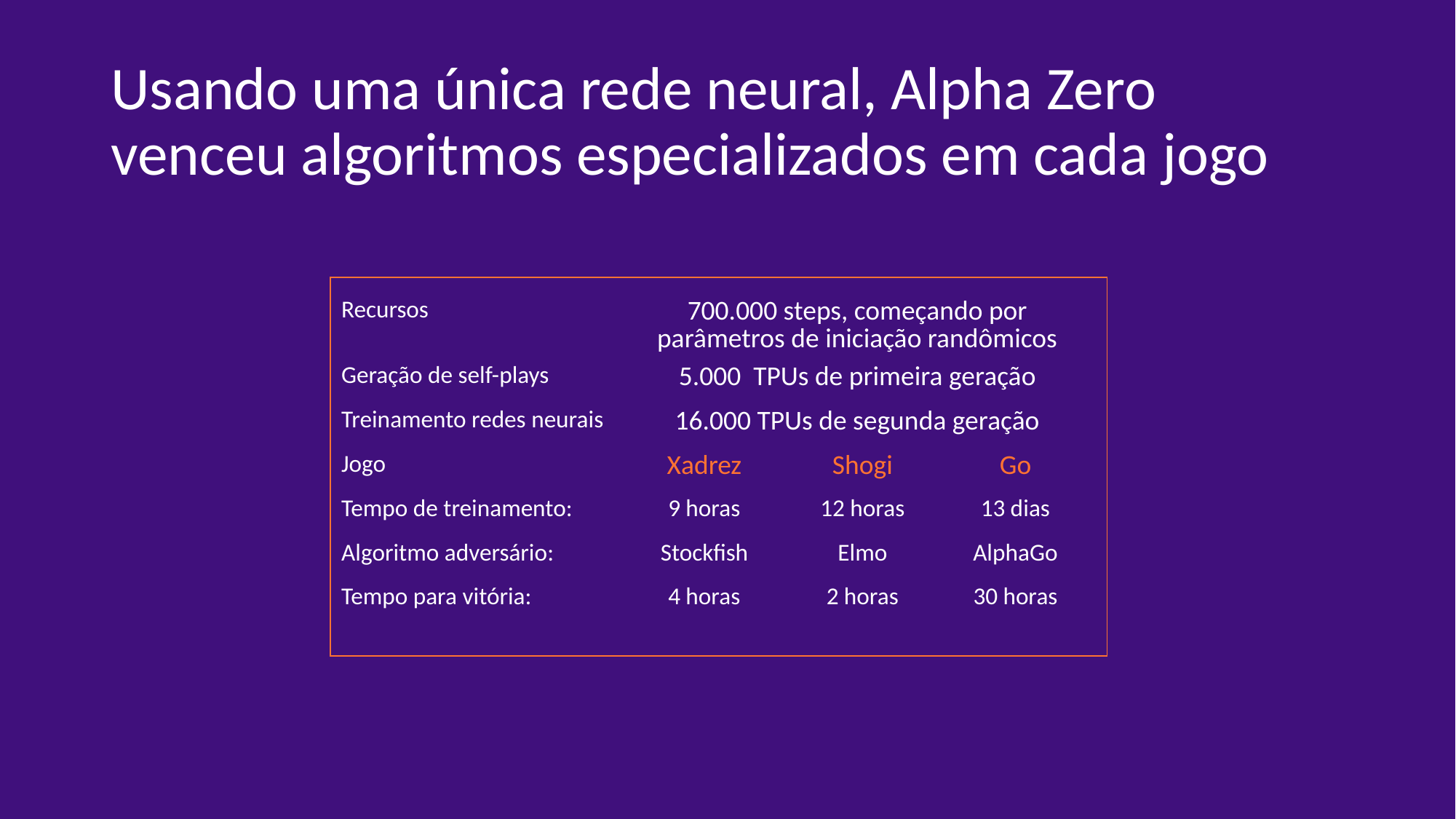

# Usando uma única rede neural, Alpha Zero venceu algoritmos especializados em cada jogo
|  |
| --- |
| Recursos | 700.000 steps, começando por parâmetros de iniciação randômicos |  |  |
| --- | --- | --- | --- |
| Geração de self-plays | 5.000 TPUs de primeira geração |  |  |
| Treinamento redes neurais | 16.000 TPUs de segunda geração |  |  |
| Jogo | Xadrez | Shogi | Go |
| Tempo de treinamento: | 9 horas | 12 horas | 13 dias |
| Algoritmo adversário: | Stockfish | Elmo | AlphaGo |
| Tempo para vitória: | 4 horas | 2 horas | 30 horas |